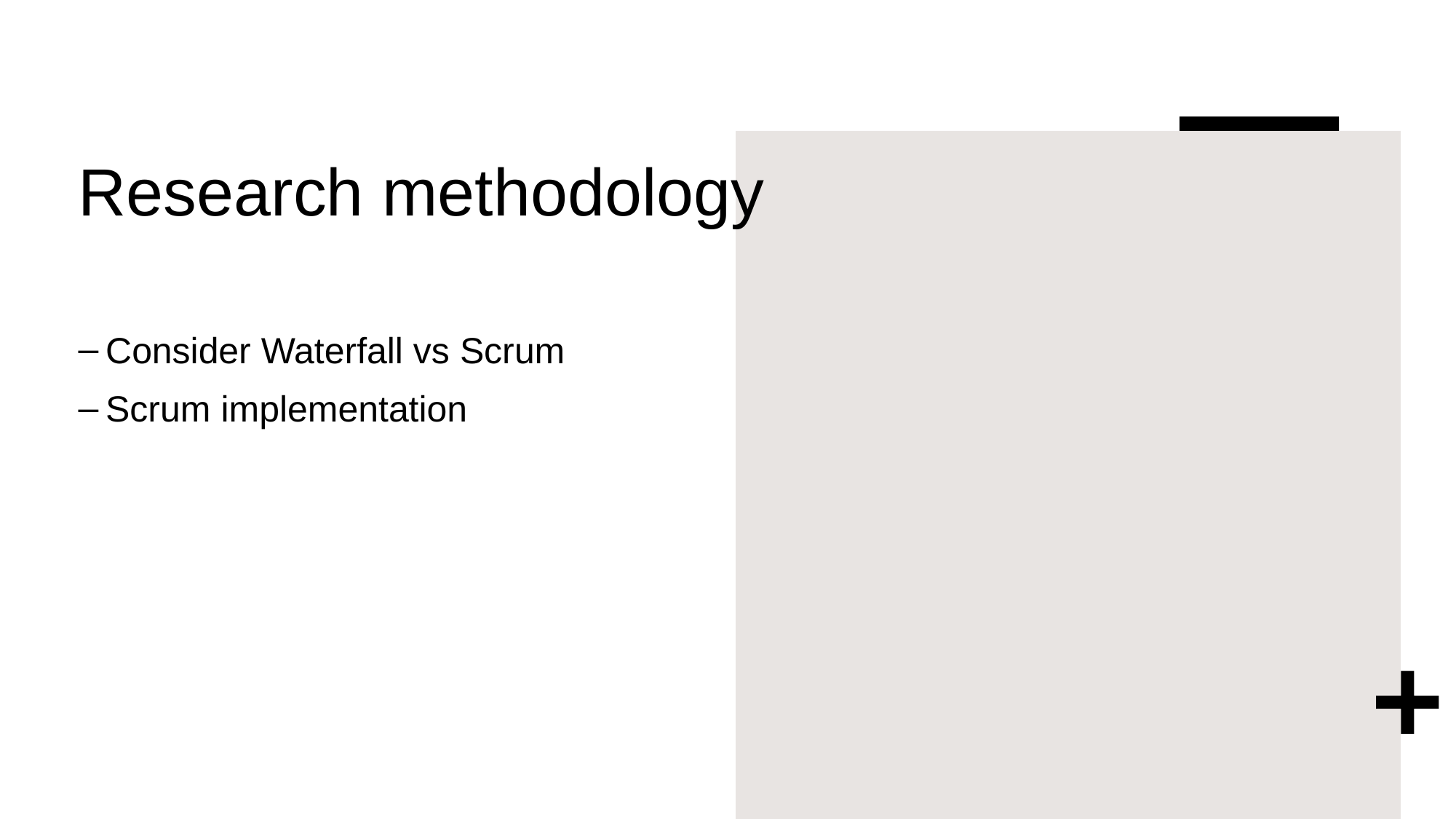

# Research methodology
Consider Waterfall vs Scrum
Scrum implementation